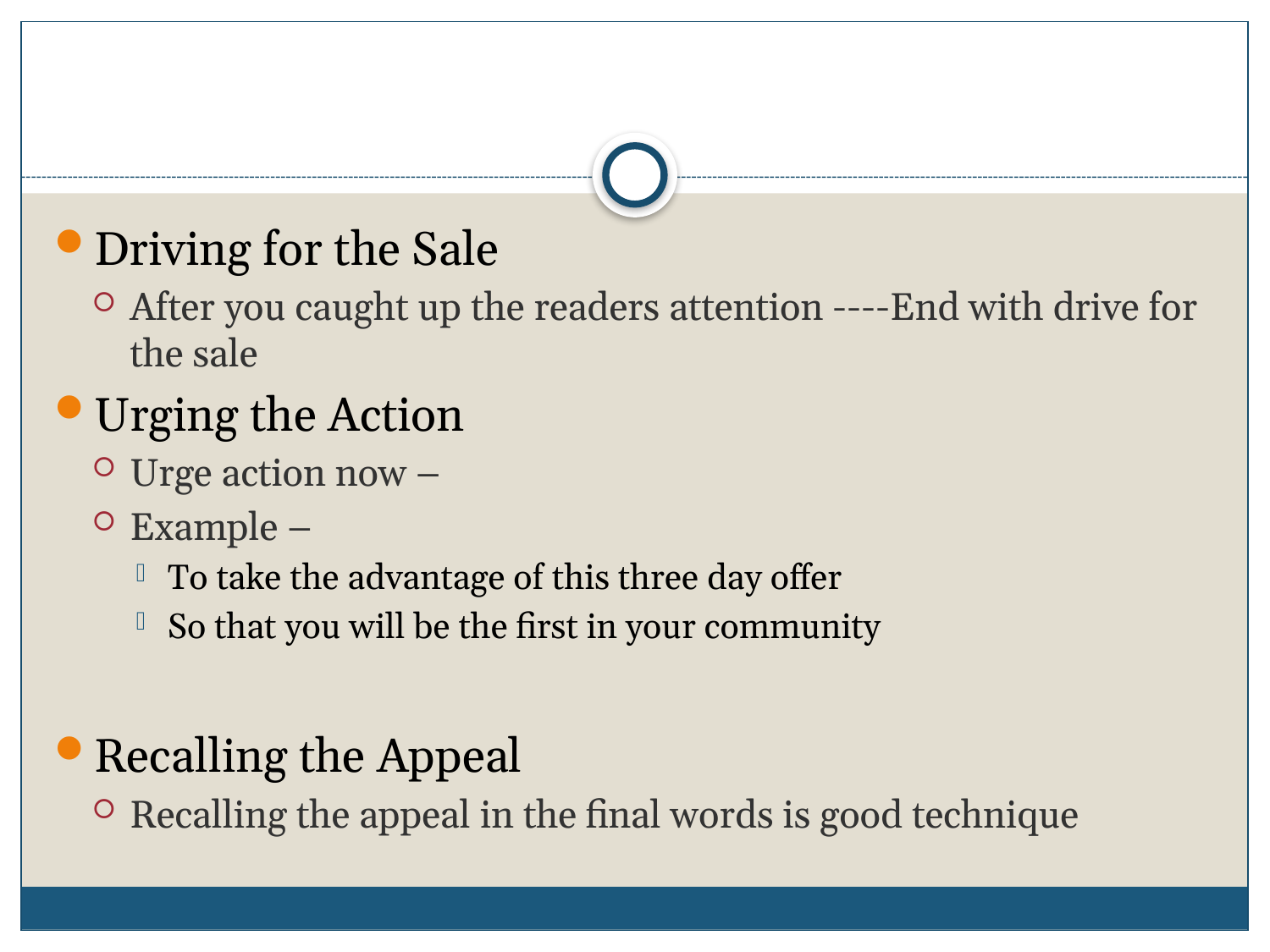

Driving for the Sale
After you caught up the readers attention ----End with drive for the sale
Urging the Action
Urge action now –
Example –
To take the advantage of this three day offer
So that you will be the first in your community

Recalling the Appeal
Recalling the appeal in the final words is good technique